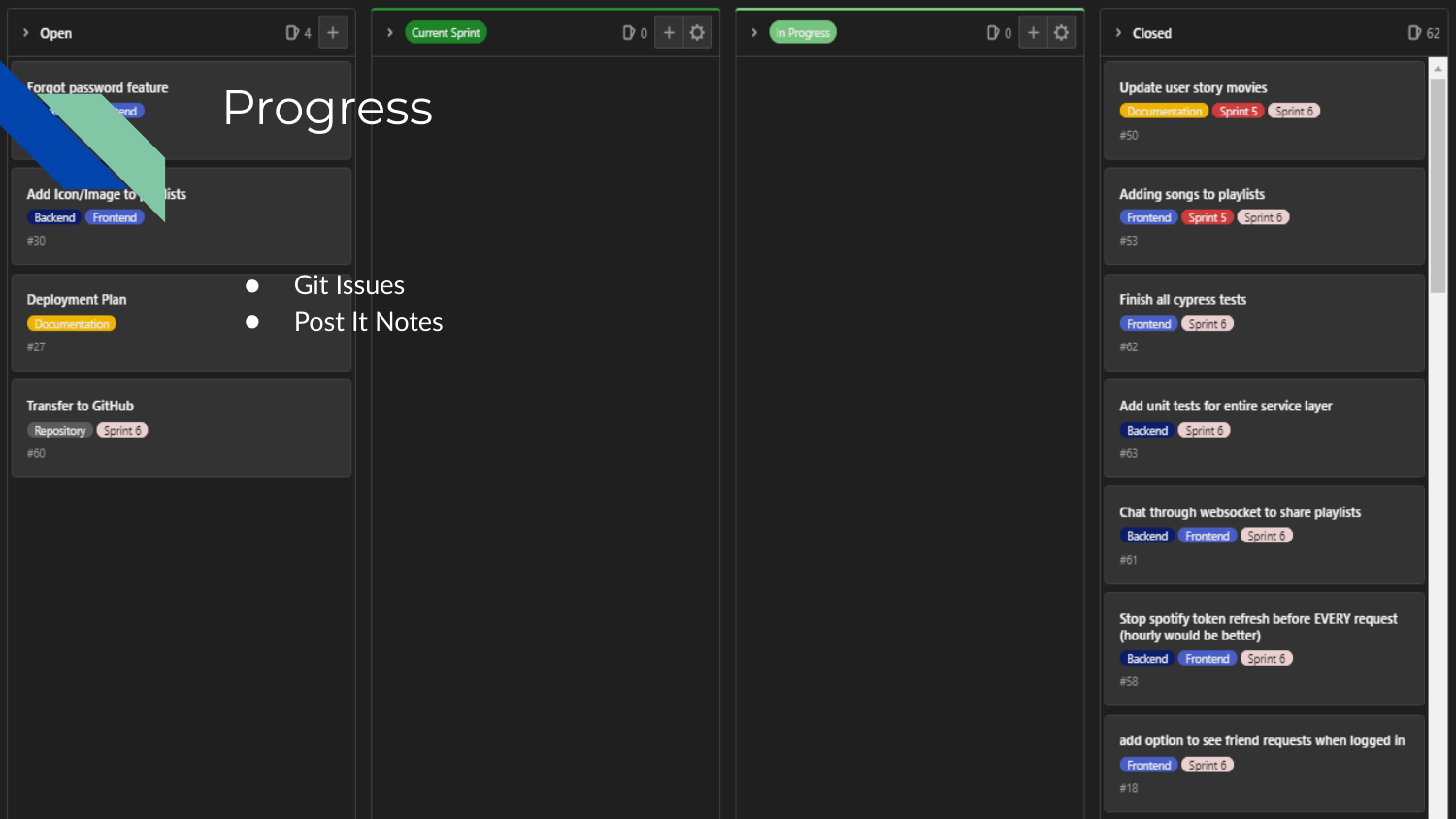

# Progress
Git Issues
Post It Notes